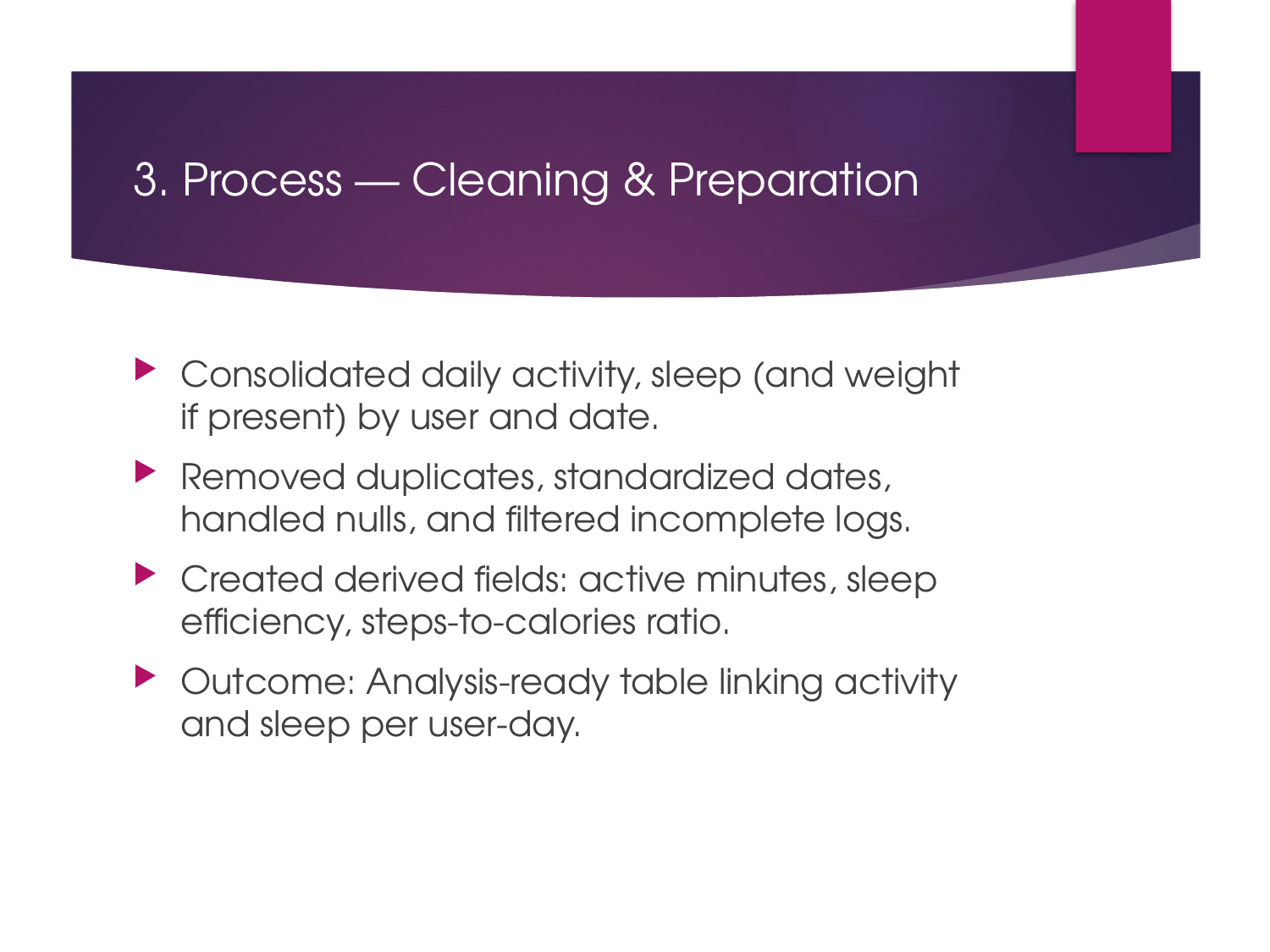

# 3. Process — Cleaning & Preparation
Consolidated daily activity, sleep (and weight if present) by user and date.
Removed duplicates, standardized dates, handled nulls, and filtered incomplete logs.
Created derived fields: active minutes, sleep efficiency, steps-to-calories ratio.
Outcome: Analysis-ready table linking activity and sleep per user-day.